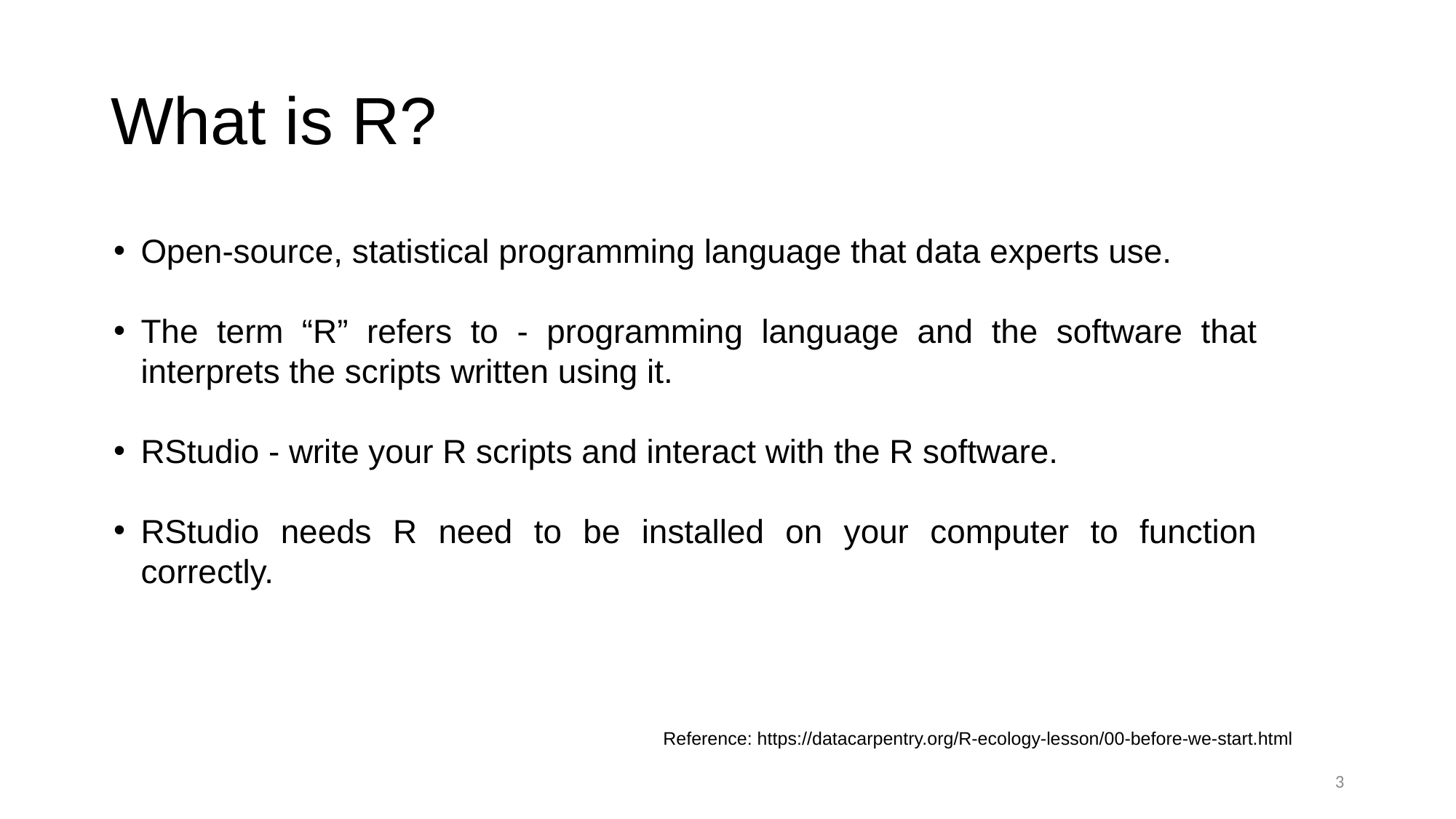

# What is R?

Open-source, statistical programming language that data experts use.

The term “R” refers to - programming language and the software that interprets the scripts written using it.

RStudio - write your R scripts and interact with the R software.

RStudio needs R need to be installed on your computer to function correctly.

Reference: https://datacarpentry.org/R-ecology-lesson/00-before-we-start.html
3